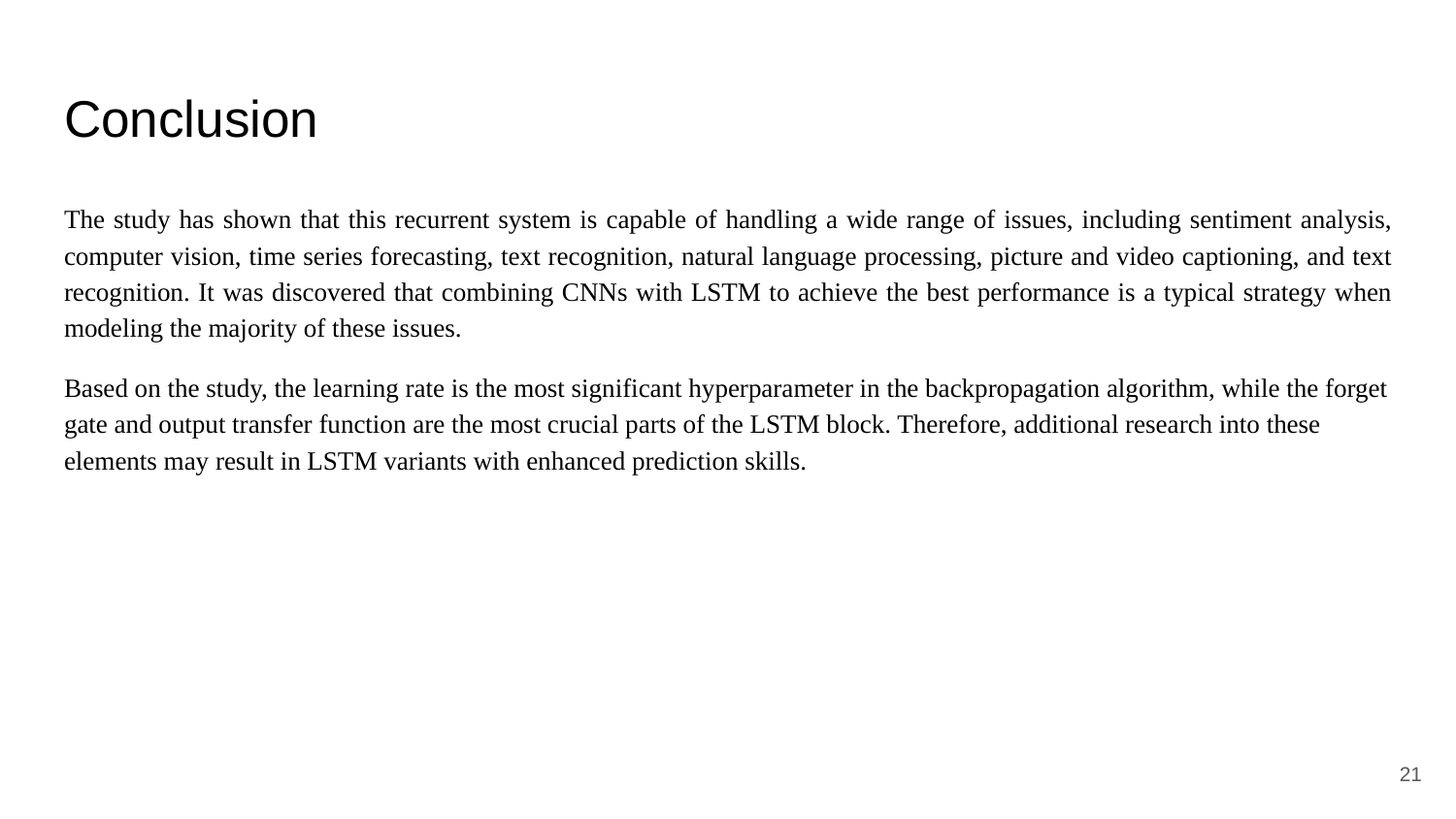

# Conclusion
The study has shown that this recurrent system is capable of handling a wide range of issues, including sentiment analysis, computer vision, time series forecasting, text recognition, natural language processing, picture and video captioning, and text recognition. It was discovered that combining CNNs with LSTM to achieve the best performance is a typical strategy when modeling the majority of these issues.
Based on the study, the learning rate is the most significant hyperparameter in the backpropagation algorithm, while the forget gate and output transfer function are the most crucial parts of the LSTM block. Therefore, additional research into these elements may result in LSTM variants with enhanced prediction skills.
21